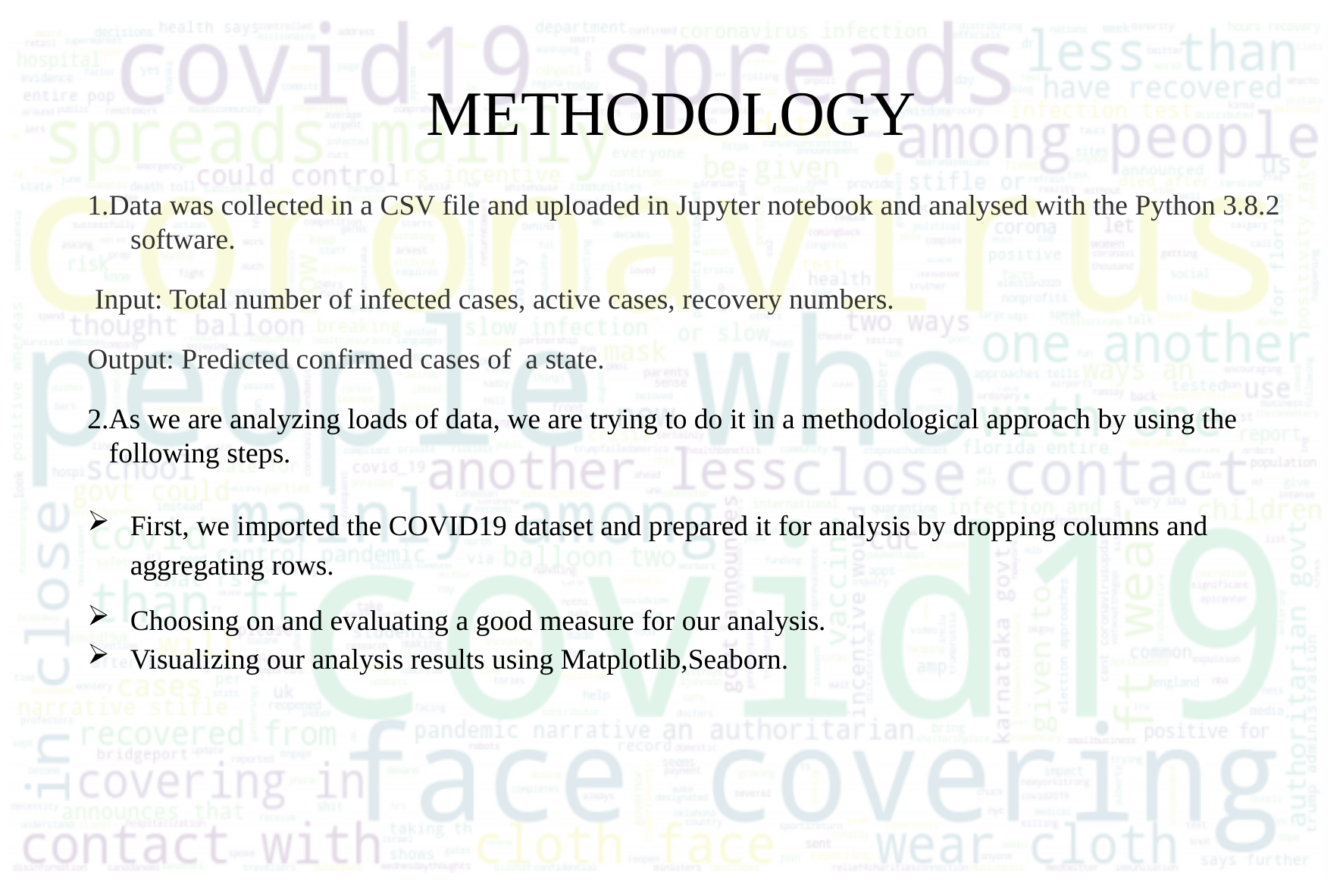

# METHODOLOGY
1.Data was collected in a CSV file and uploaded in Jupyter notebook and analysed with the Python 3.8.2              software.
 Input: Total number of infected cases, active cases, recovery numbers.
Output: Predicted confirmed cases of  a state.
2.As we are analyzing loads of data, we are trying to do it in a methodological approach by using the
   following steps.

First, we imported the COVID19 dataset and prepared it for analysis by dropping columns and aggregating rows.
Choosing on and evaluating a good measure for our analysis.
Visualizing our analysis results using Matplotlib,Seaborn.